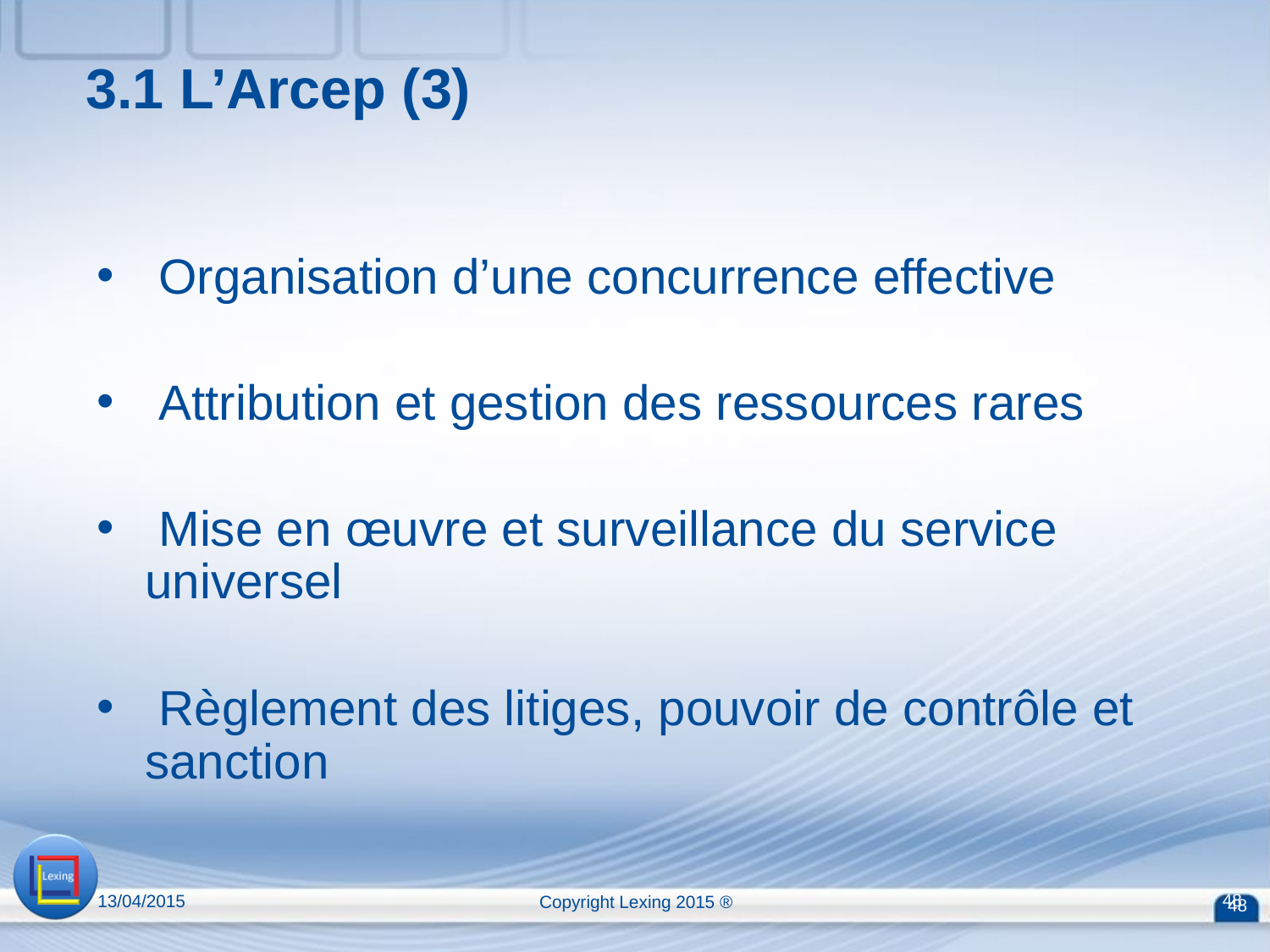

3.1 L’Arcep (3)
 Organisation d’une concurrence effective

 Attribution et gestion des ressources rares

 Mise en œuvre et surveillance du service universel

 Règlement des litiges, pouvoir de contrôle et sanction
13/04/2015
Copyright Lexing 2015 ®
48
48